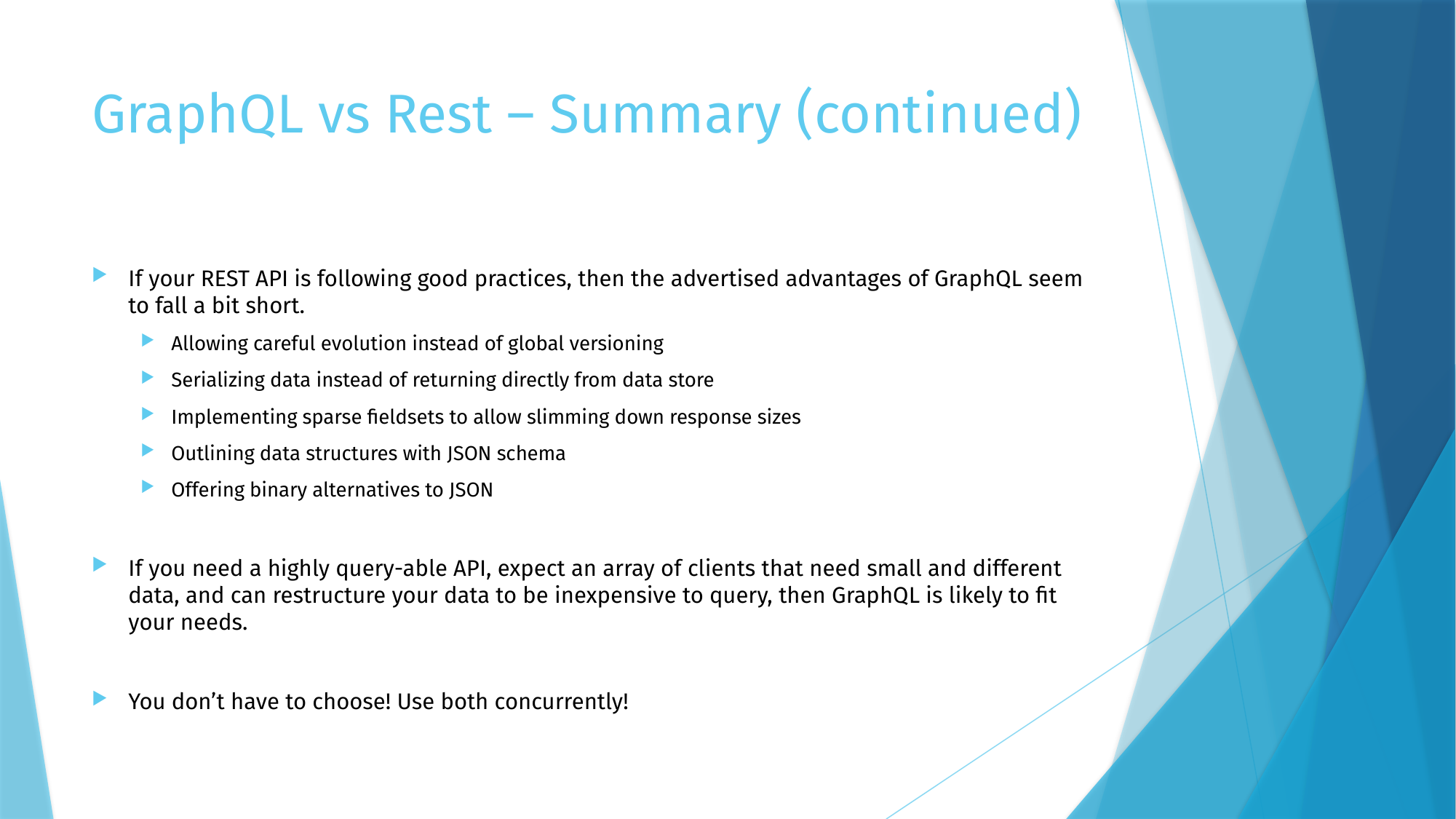

# GraphQL vs Rest – Summary (continued)
If your REST API is following good practices, then the advertised advantages of GraphQL seem to fall a bit short.
Allowing careful evolution instead of global versioning
Serializing data instead of returning directly from data store
Implementing sparse fieldsets to allow slimming down response sizes
Outlining data structures with JSON schema
Offering binary alternatives to JSON

If you need a highly query-able API, expect an array of clients that need small and different data, and can restructure your data to be inexpensive to query, then GraphQL is likely to fit your needs.

You don’t have to choose! Use both concurrently!